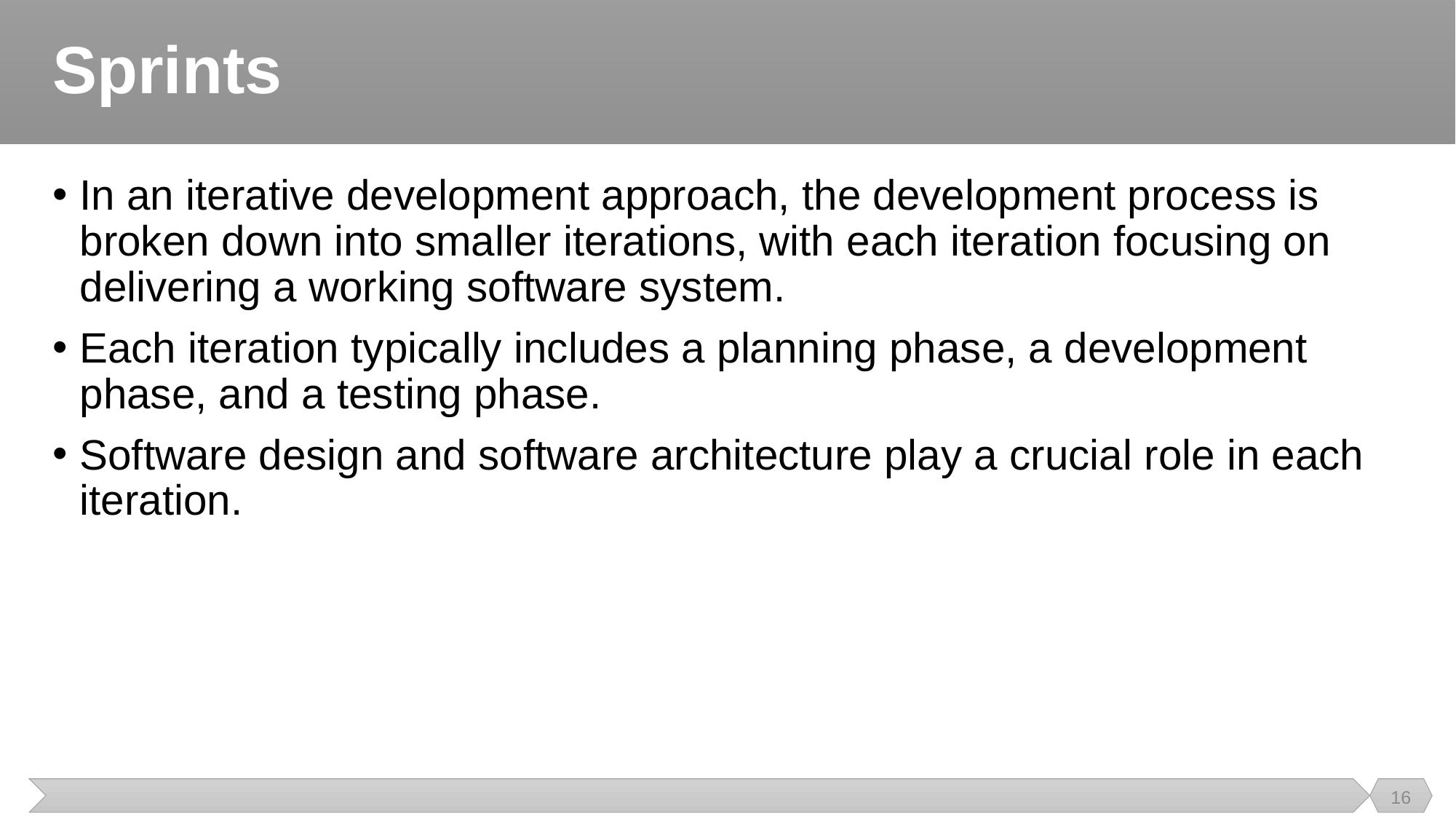

# Sprints
In an iterative development approach, the development process is broken down into smaller iterations, with each iteration focusing on delivering a working software system.
Each iteration typically includes a planning phase, a development phase, and a testing phase.
Software design and software architecture play a crucial role in each iteration.

16